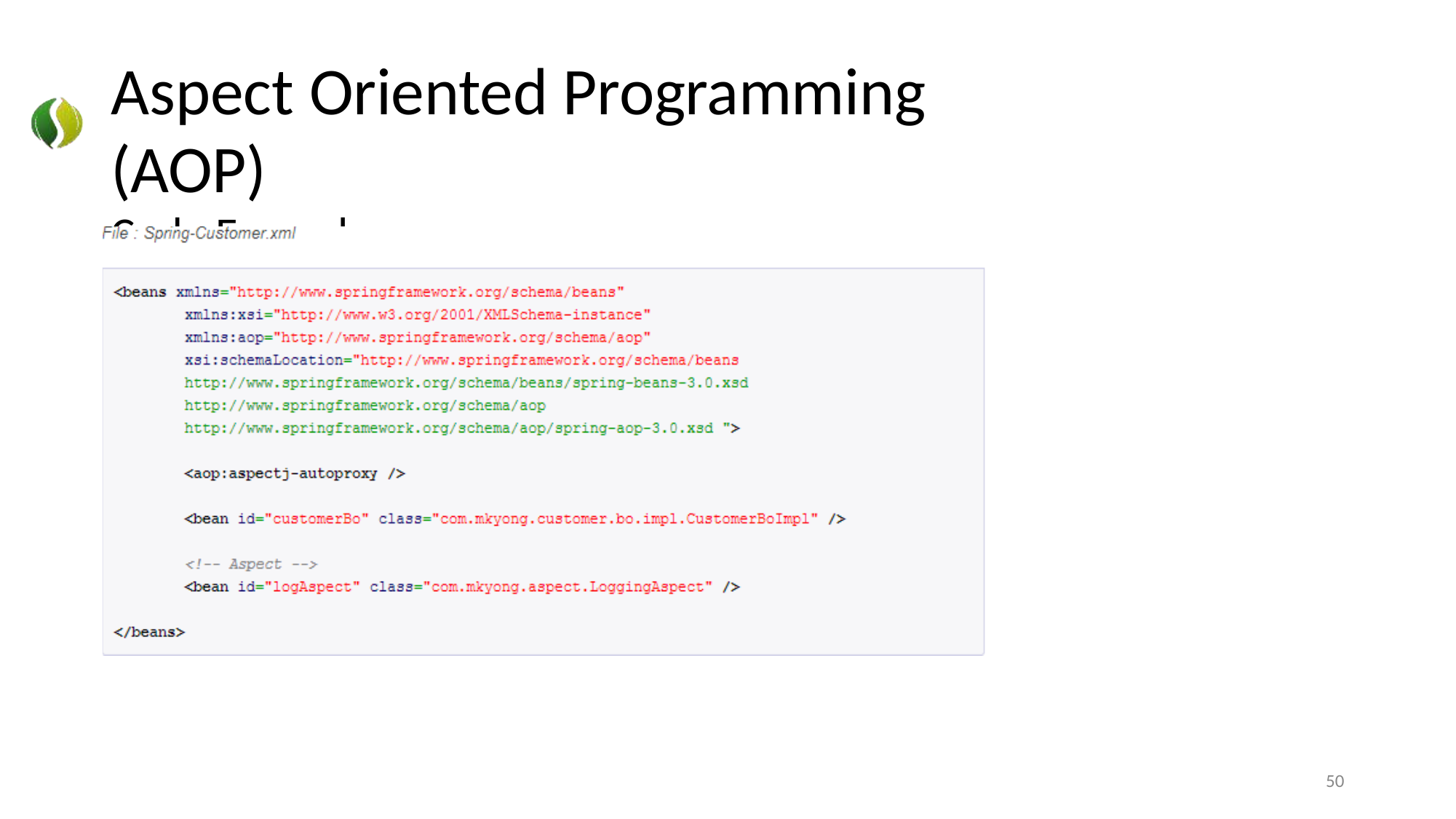

# Aspect Oriented Programming (AOP)
Code Example

50